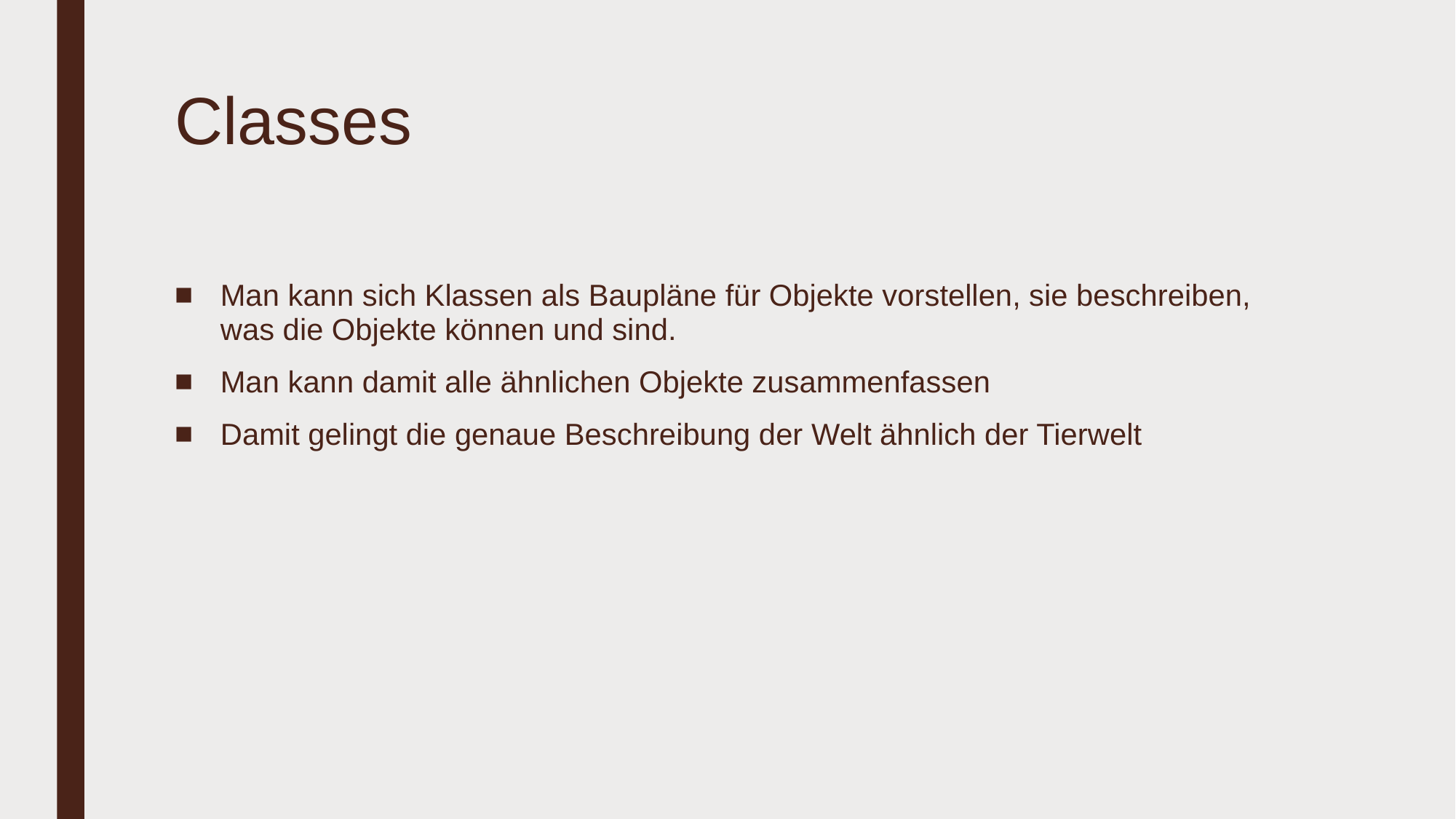

# Classes
Man kann sich Klassen als Baupläne für Objekte vorstellen, sie beschreiben, was die Objekte können und sind.
Man kann damit alle ähnlichen Objekte zusammenfassen
Damit gelingt die genaue Beschreibung der Welt ähnlich der Tierwelt